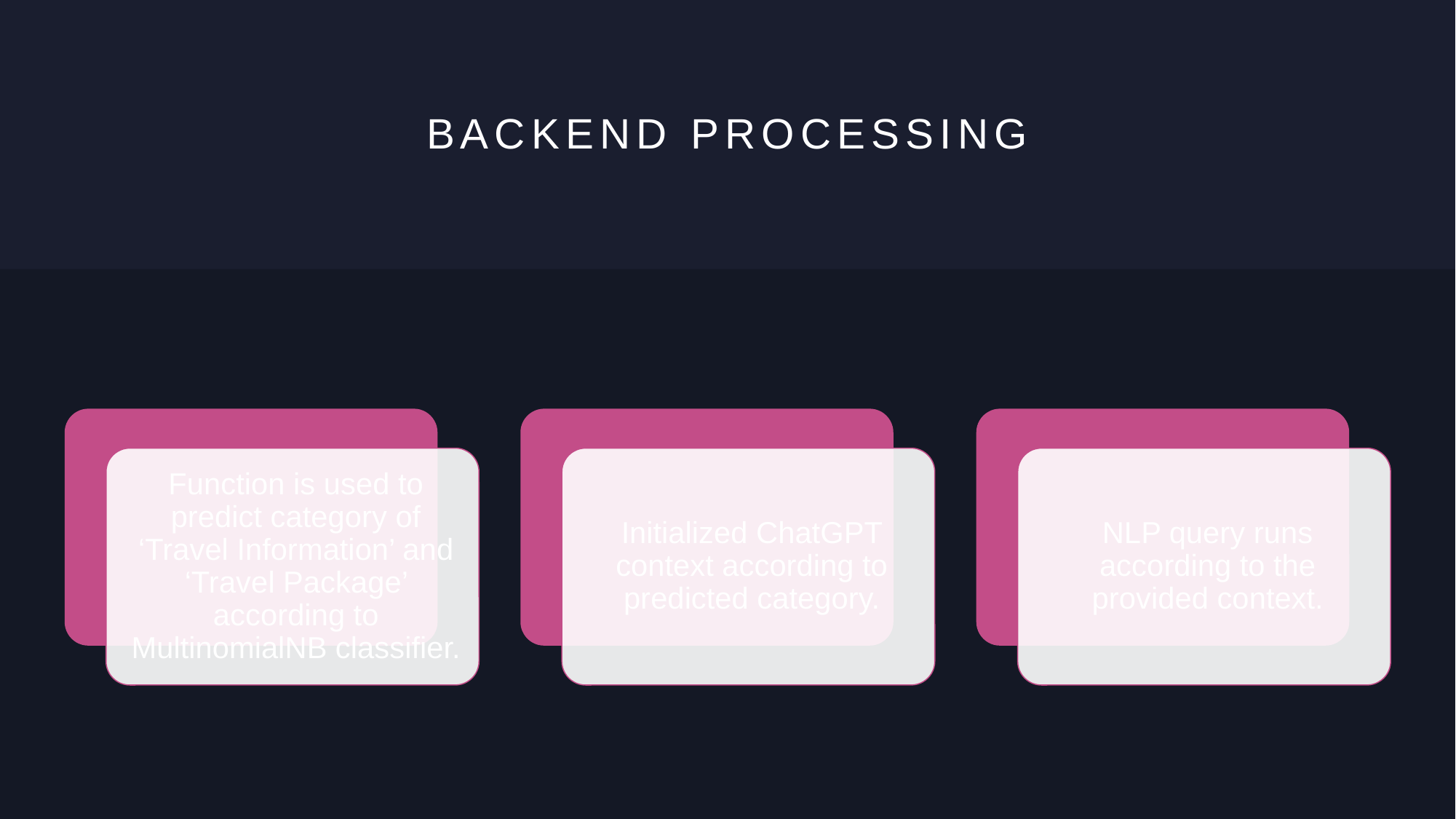

# Backend Processing

Function is used to predict category of ‘Travel Information’ and ‘Travel Package’ according to MultinomialNB classifier.
Initialized ChatGPT context according to predicted category.
NLP query runs according to the provided context.